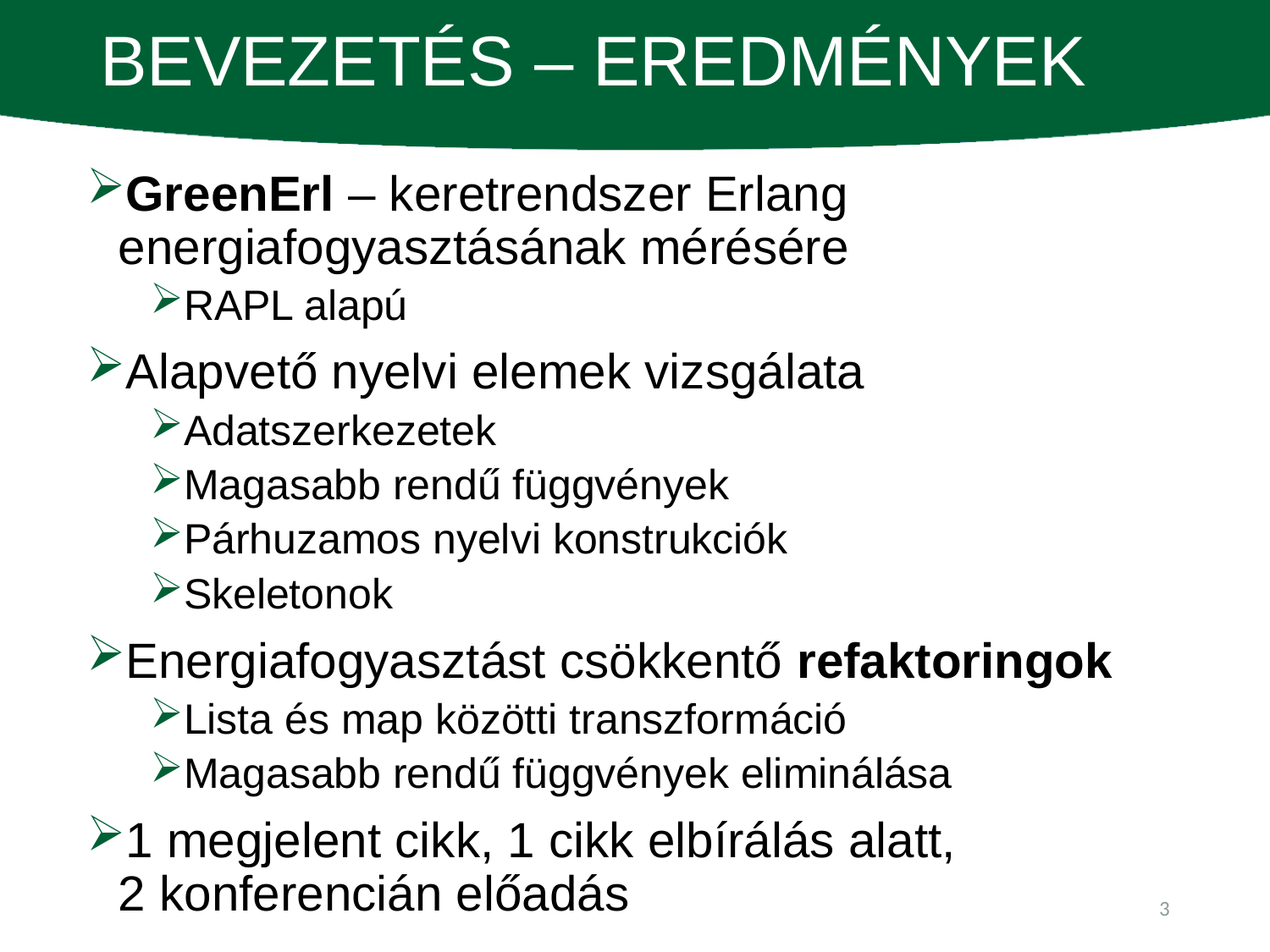

# Bevezetés – Eredmények
GreenErl – keretrendszer Erlang energiafogyasztásának mérésére
RAPL alapú
Alapvető nyelvi elemek vizsgálata
Adatszerkezetek
Magasabb rendű függvények
Párhuzamos nyelvi konstrukciók
Skeletonok
Energiafogyasztást csökkentő refaktoringok
Lista és map közötti transzformáció
Magasabb rendű függvények eliminálása
1 megjelent cikk, 1 cikk elbírálás alatt,
2 konferencián előadás
3